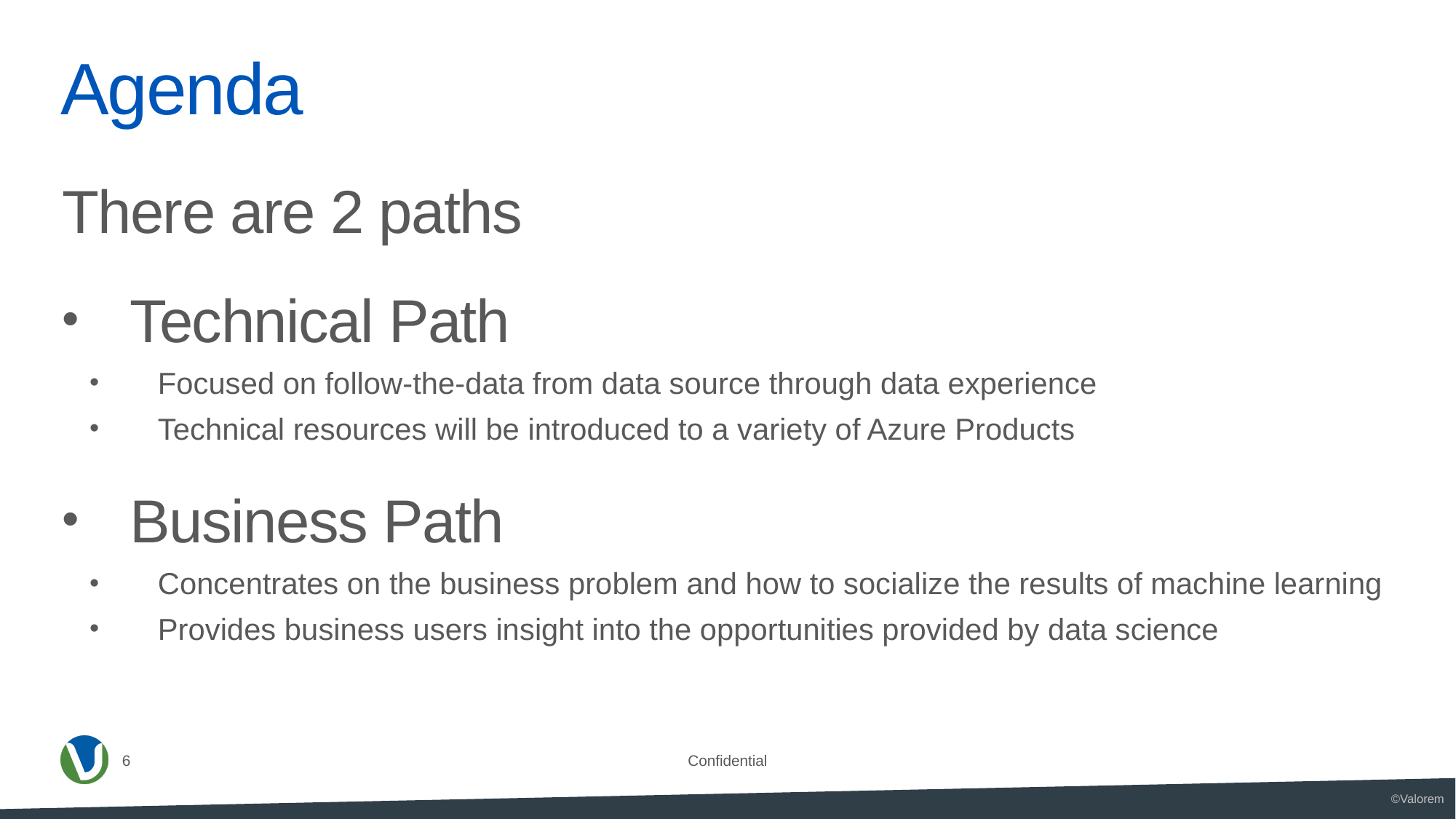

# Agenda
There are 2 paths
Technical Path
Focused on follow-the-data from data source through data experience
Technical resources will be introduced to a variety of Azure Products
Business Path
Concentrates on the business problem and how to socialize the results of machine learning
Provides business users insight into the opportunities provided by data science
6
Confidential